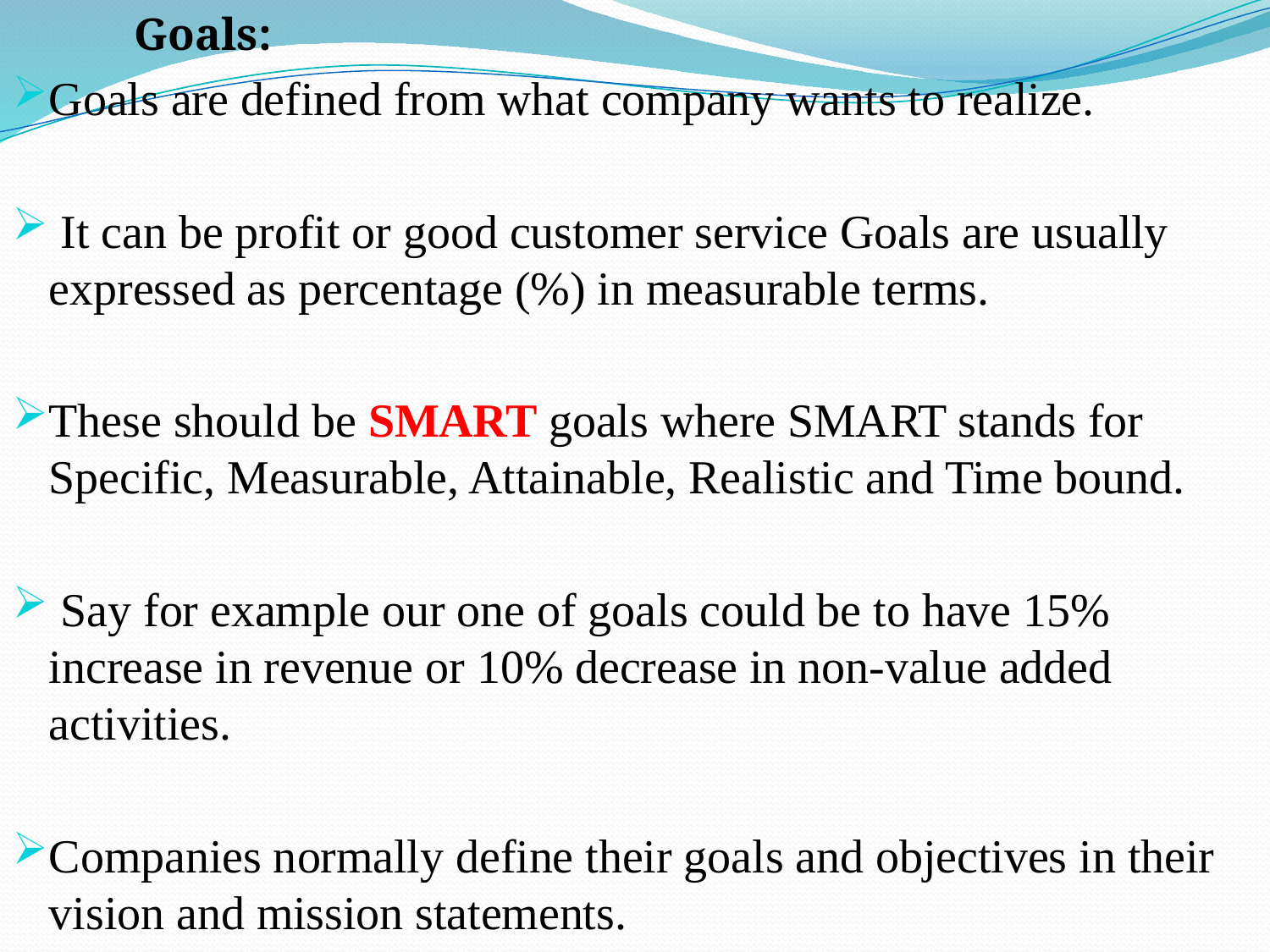

Goals:
Goals are defined from what company wants to realize.

 It can be profit or good customer service Goals are usually expressed as percentage (%) in measurable terms.

These should be SMART goals where SMART stands for Specific, Measurable, Attainable, Realistic and Time bound.

 Say for example our one of goals could be to have 15% increase in revenue or 10% decrease in non-value added activities.

Companies normally define their goals and objectives in their vision and mission statements.